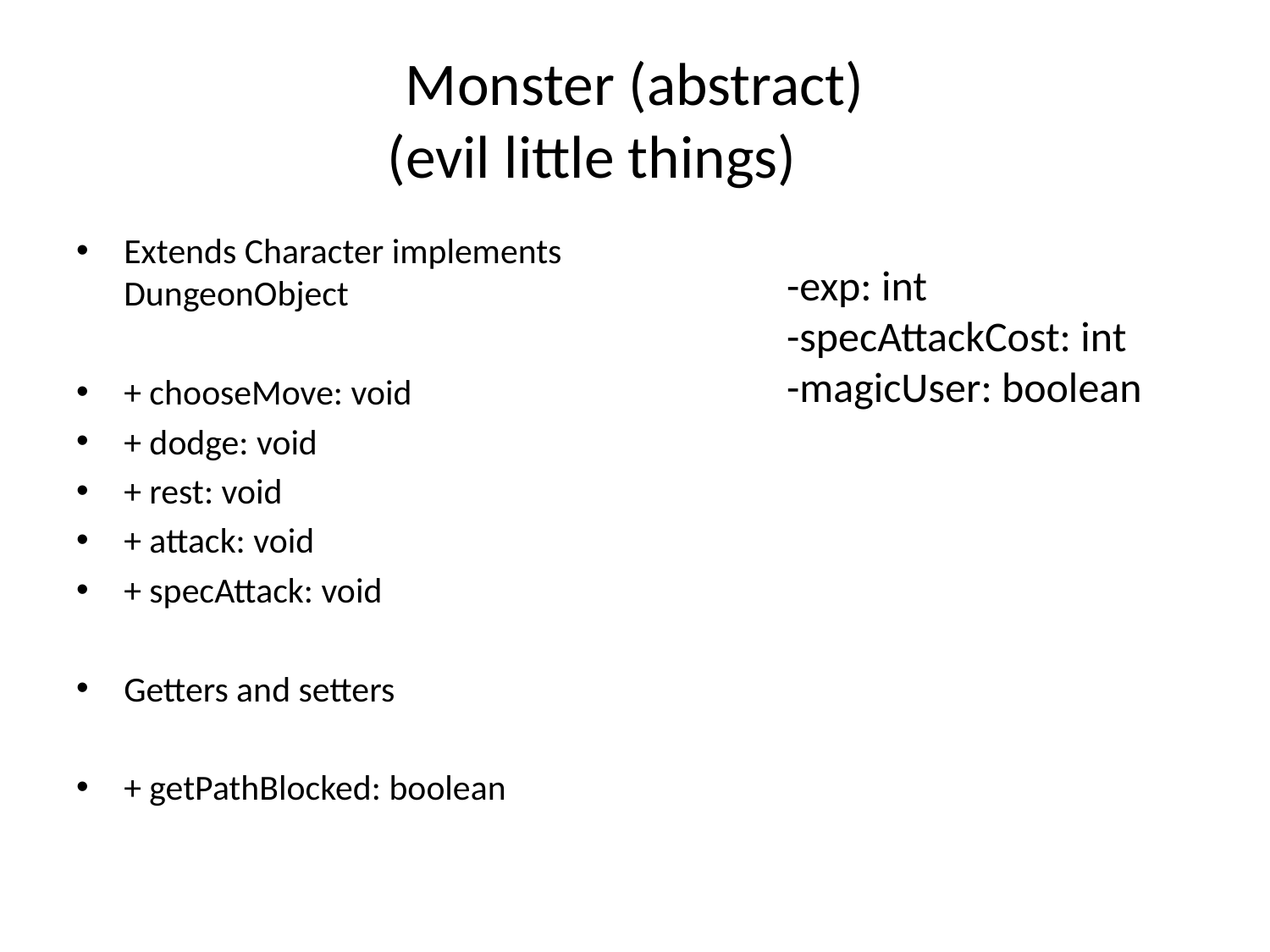

# Monster (abstract) (evil little things)
Extends Character implements DungeonObject

+ chooseMove: void
+ dodge: void
+ rest: void
+ attack: void
+ specAttack: void

Getters and setters

+ getPathBlocked: boolean
-exp: int
-specAttackCost: int
-magicUser: boolean